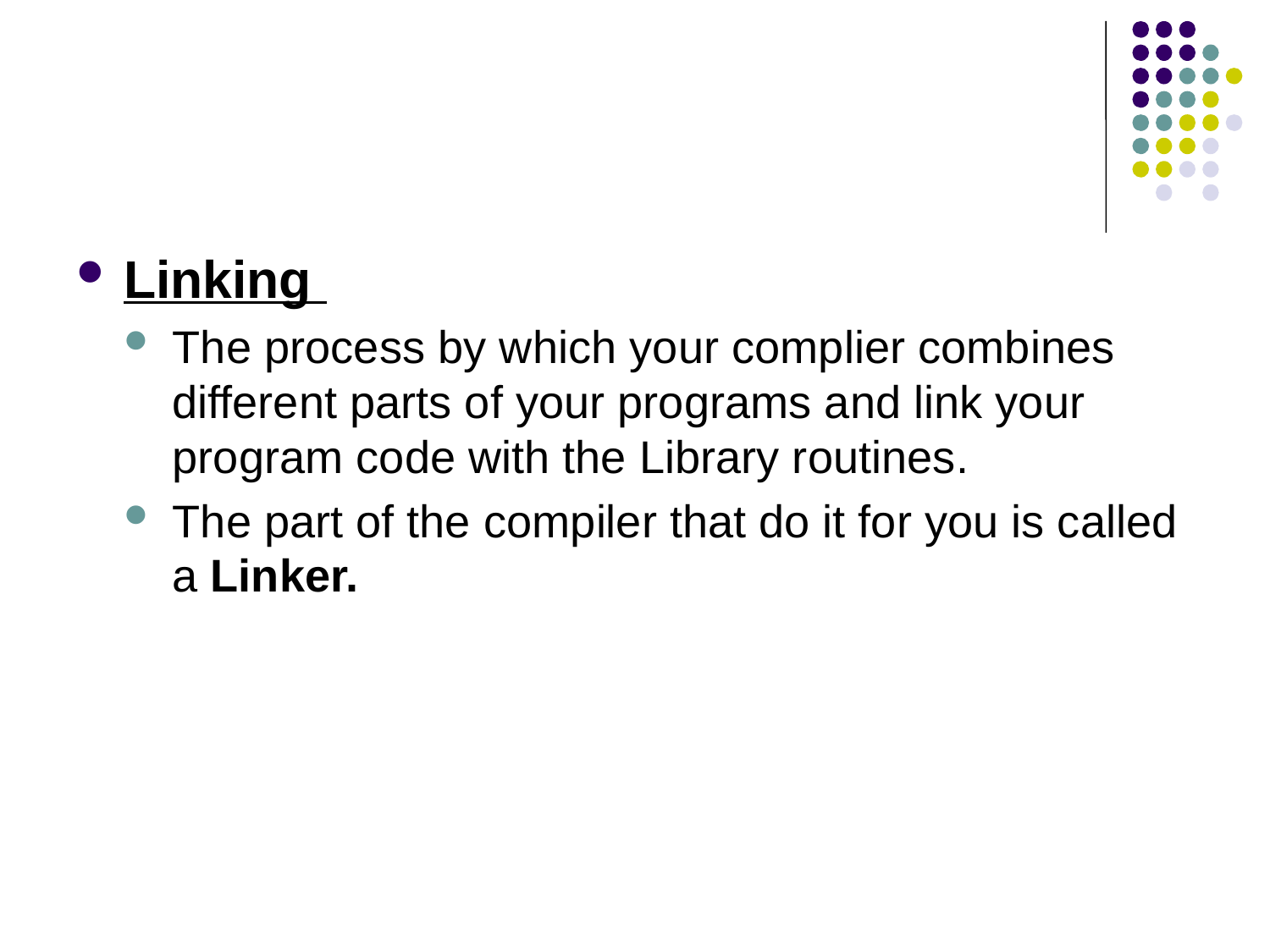

#
Linking
The process by which your complier combines different parts of your programs and link your program code with the Library routines.
The part of the compiler that do it for you is called a Linker.